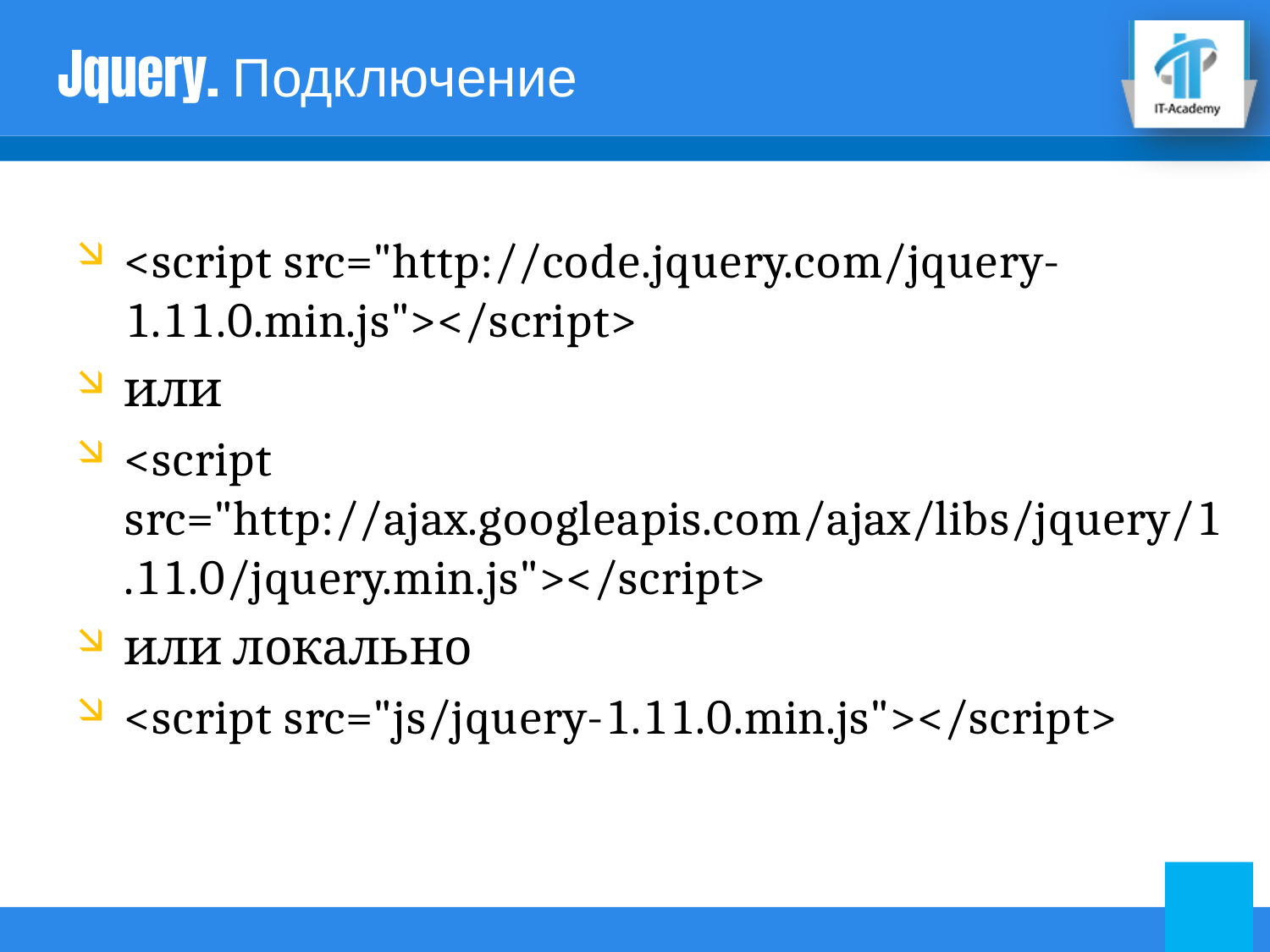

# Jquery. Подключение
<script src="http://code.jquery.com/jquery-1.11.0.min.js"></script>
или
<script src="http://ajax.googleapis.com/ajax/libs/jquery/1.11.0/jquery.min.js"></script>
или локально
<script src="js/jquery-1.11.0.min.js"></script>